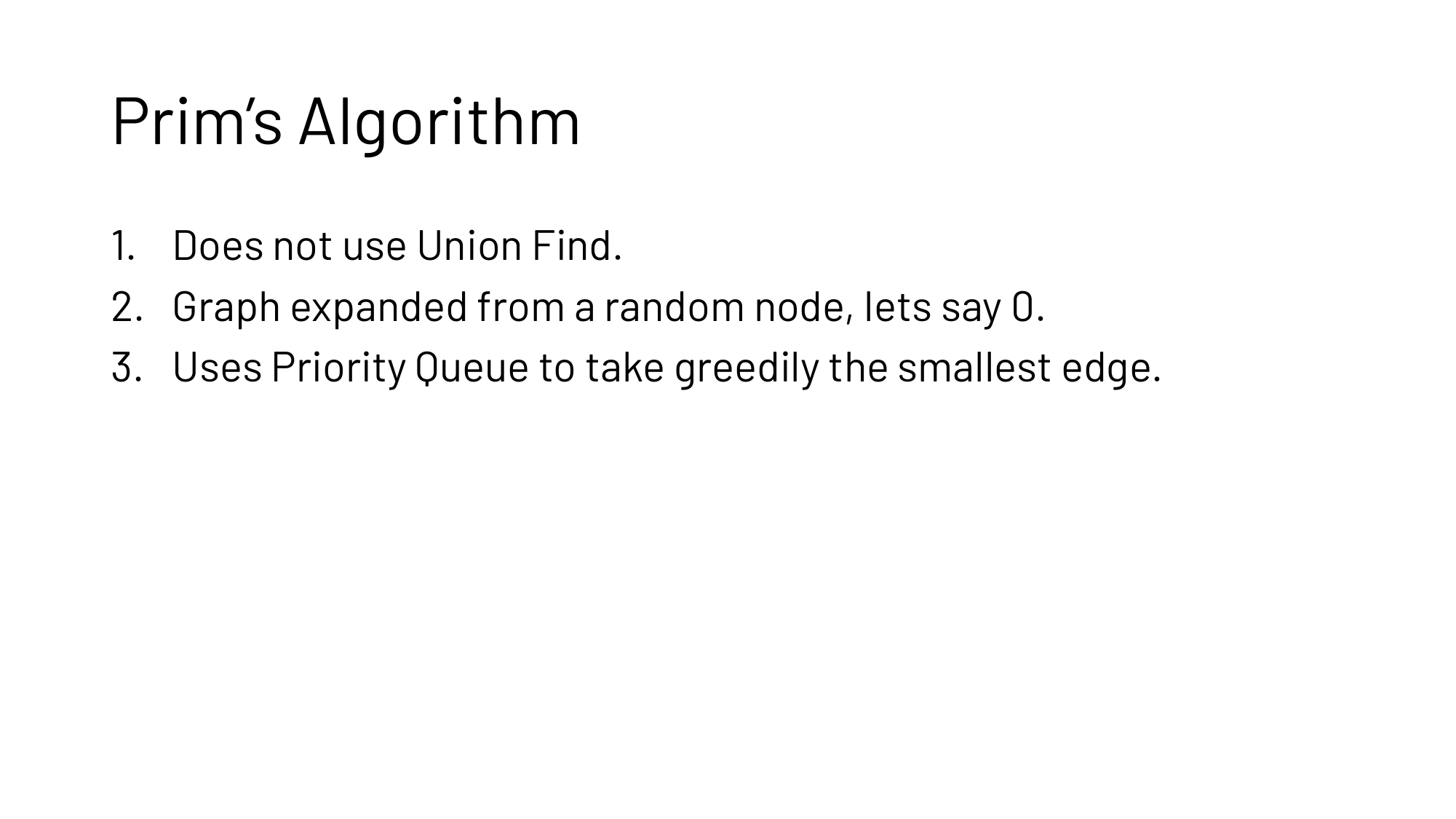

# Prim’s Algorithm
Does not use Union Find.
Graph expanded from a random node, lets say 0.
Uses Priority Queue to take greedily the smallest edge.